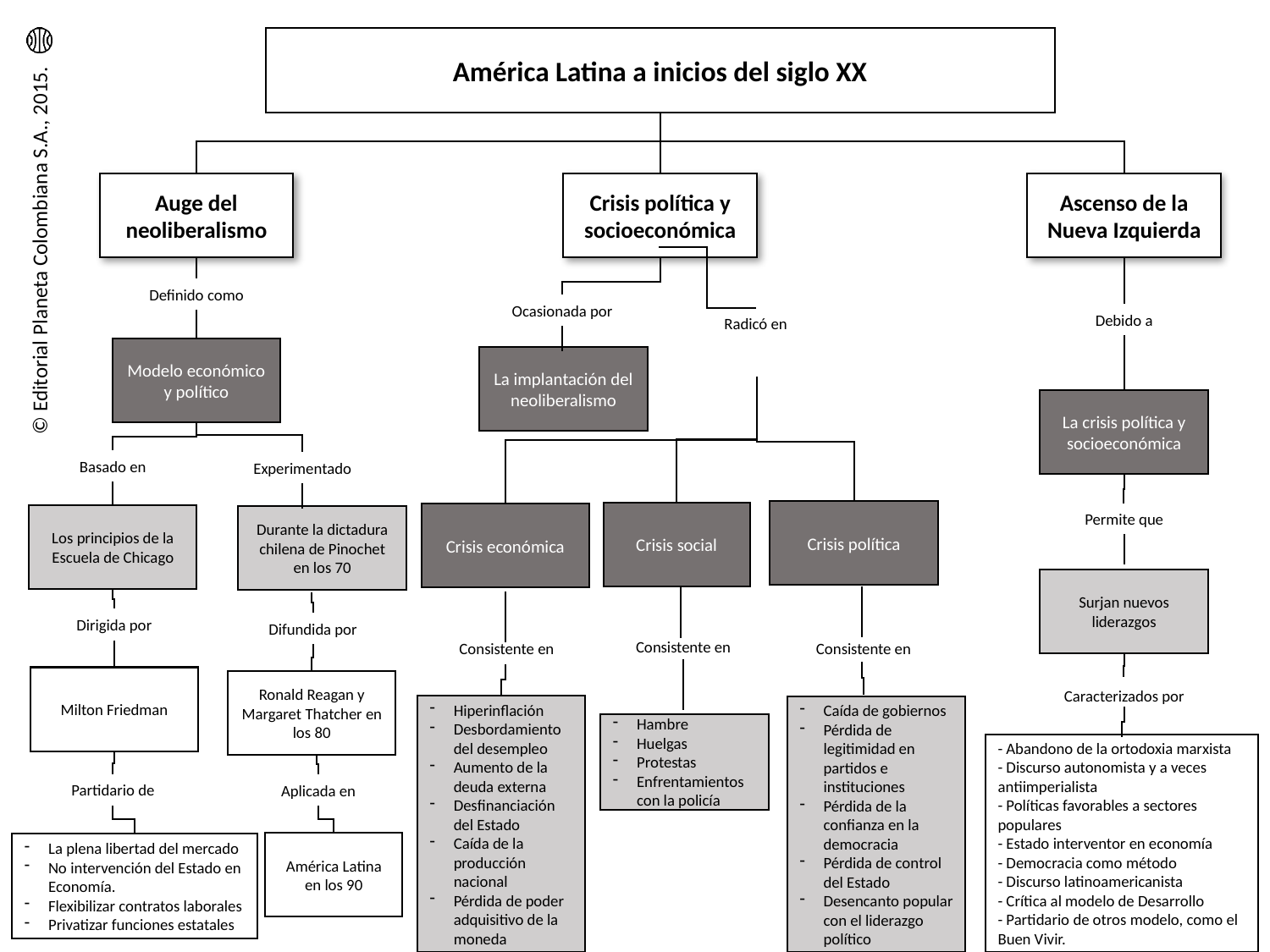

América Latina a inicios del siglo XX
Ascenso de la Nueva Izquierda
Auge del neoliberalismo
Crisis política y socioeconómica
Definido como
Ocasionada por
Debido a
Radicó en
Modelo económico y político
La implantación del neoliberalismo
La crisis política y socioeconómica
Basado en
Experimentado
Crisis política
Crisis social
Permite que
Crisis económica
Los principios de la Escuela de Chicago
Durante la dictadura chilena de Pinochet en los 70
Surjan nuevos liderazgos
Dirigida por
Difundida por
Consistente en
Consistente en
Consistente en
Milton Friedman
Ronald Reagan y Margaret Thatcher en los 80
Caracterizados por
Hiperinflación
Desbordamiento del desempleo
Aumento de la deuda externa
Desfinanciación del Estado
Caída de la producción nacional
Pérdida de poder adquisitivo de la moneda
Caída de gobiernos
Pérdida de legitimidad en partidos e instituciones
Pérdida de la confianza en la democracia
Pérdida de control del Estado
Desencanto popular con el liderazgo político
Hambre
Huelgas
Protestas
Enfrentamientos con la policía
- Abandono de la ortodoxia marxista
- Discurso autonomista y a veces antiimperialista
- Políticas favorables a sectores populares
- Estado interventor en economía
- Democracia como método
- Discurso latinoamericanista
- Crítica al modelo de Desarrollo
- Partidario de otros modelo, como el Buen Vivir.
Partidario de
Aplicada en
América Latina en los 90
La plena libertad del mercado
No intervención del Estado en Economía.
Flexibilizar contratos laborales
Privatizar funciones estatales